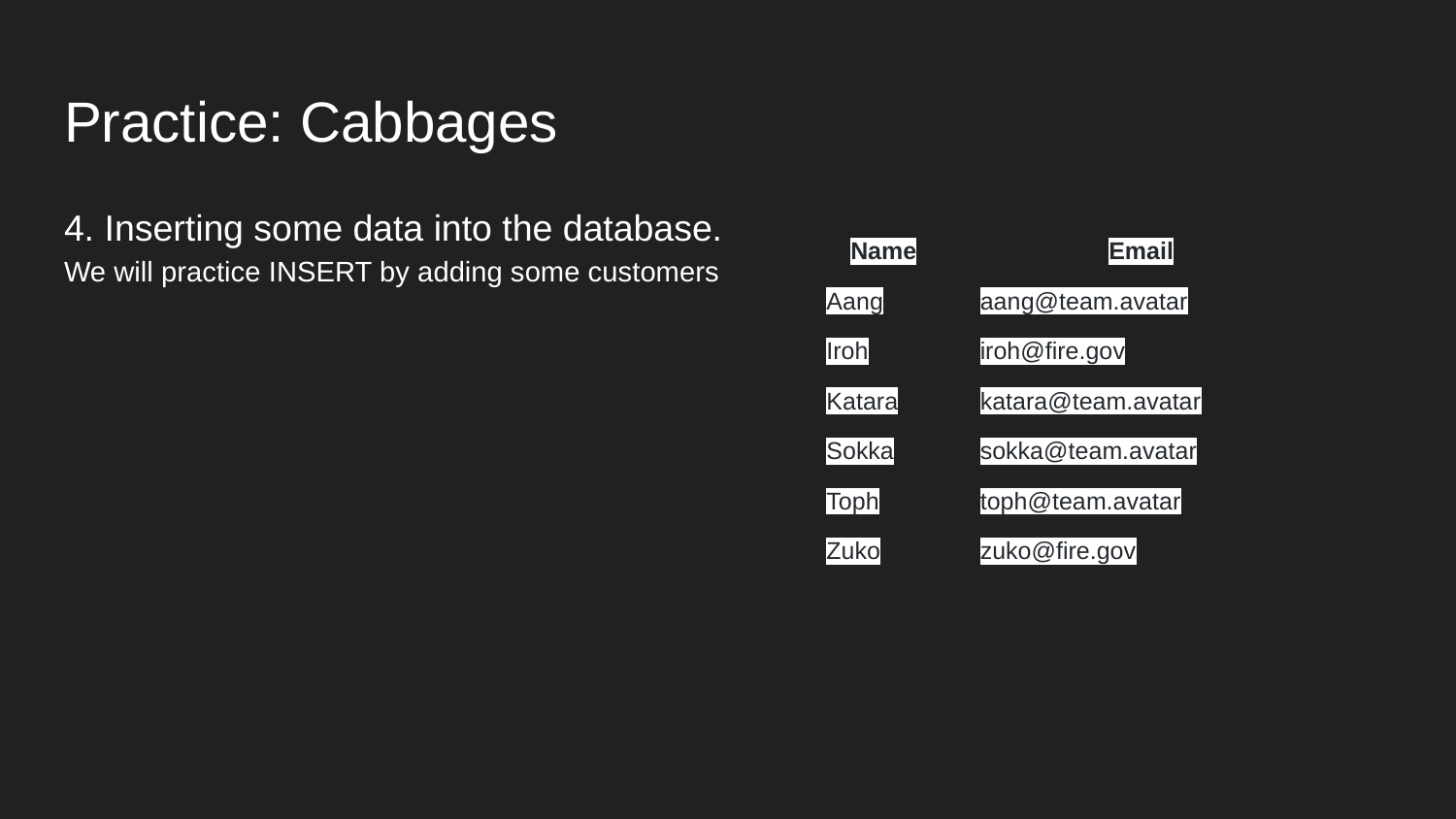

# Practice: Cabbages
4. Inserting some data into the database.
We will practice INSERT by adding some customers
| Name | Email |
| --- | --- |
| Aang | aang@team.avatar |
| Iroh | iroh@fire.gov |
| Katara | katara@team.avatar |
| Sokka | sokka@team.avatar |
| Toph | toph@team.avatar |
| Zuko | zuko@fire.gov |